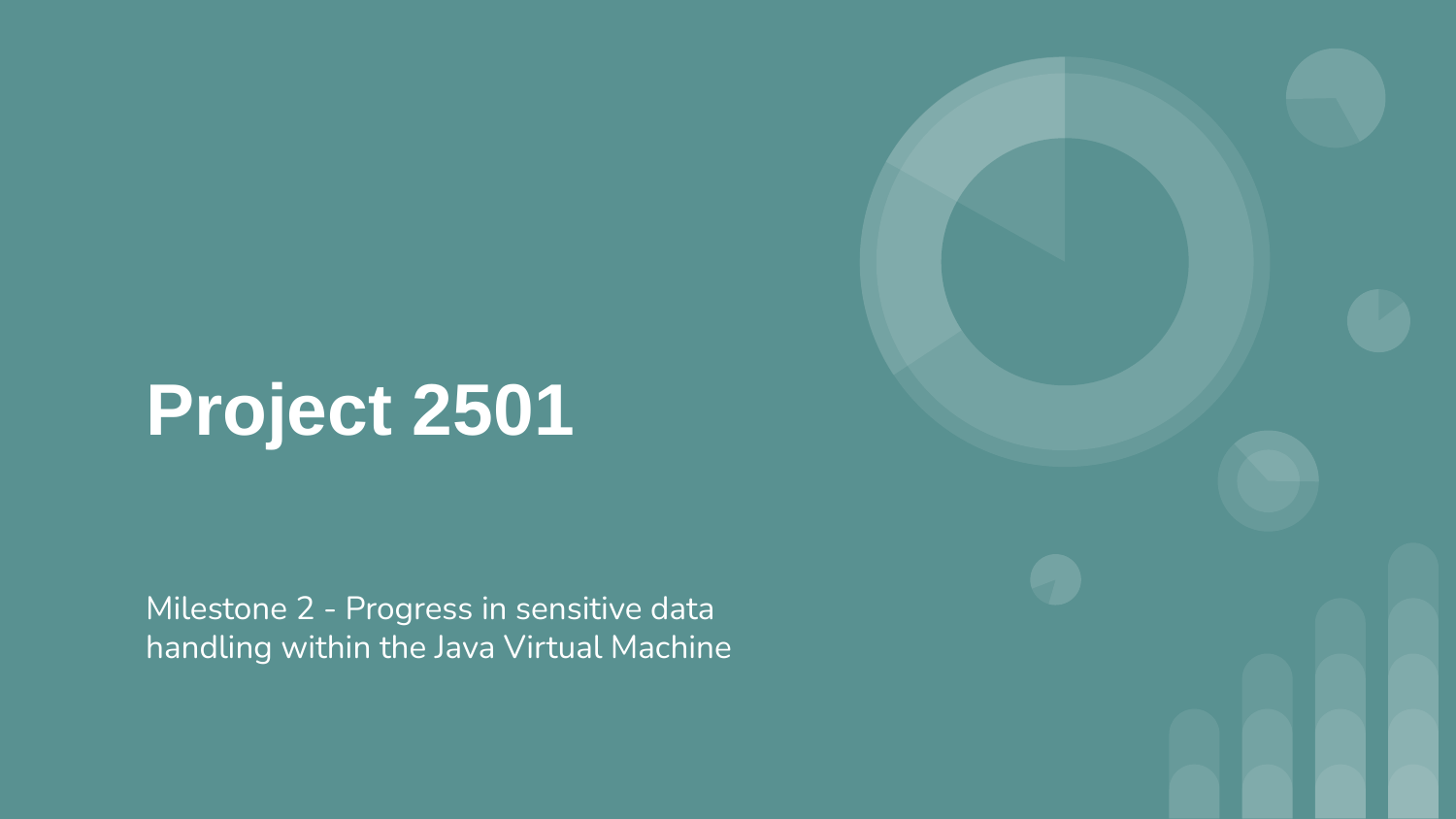

# Project 2501

Milestone 2 - Progress in sensitive data handling within the Java Virtual Machine